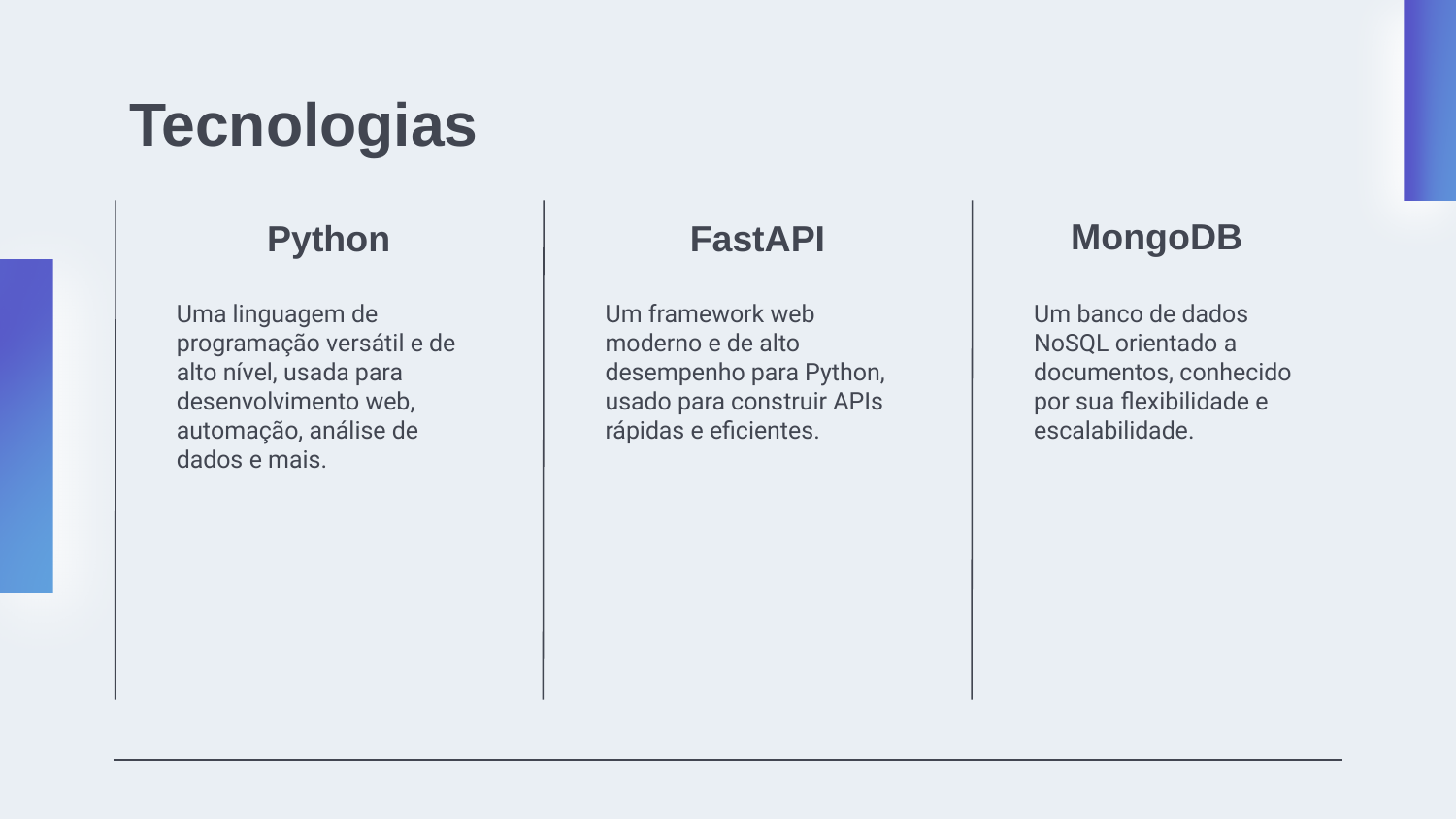

# Tecnologias
MongoDB
Python
FastAPI
Uma linguagem de programação versátil e de alto nível, usada para desenvolvimento web, automação, análise de dados e mais.
Um framework web moderno e de alto desempenho para Python, usado para construir APIs rápidas e eficientes.
Um banco de dados NoSQL orientado a documentos, conhecido por sua flexibilidade e escalabilidade.